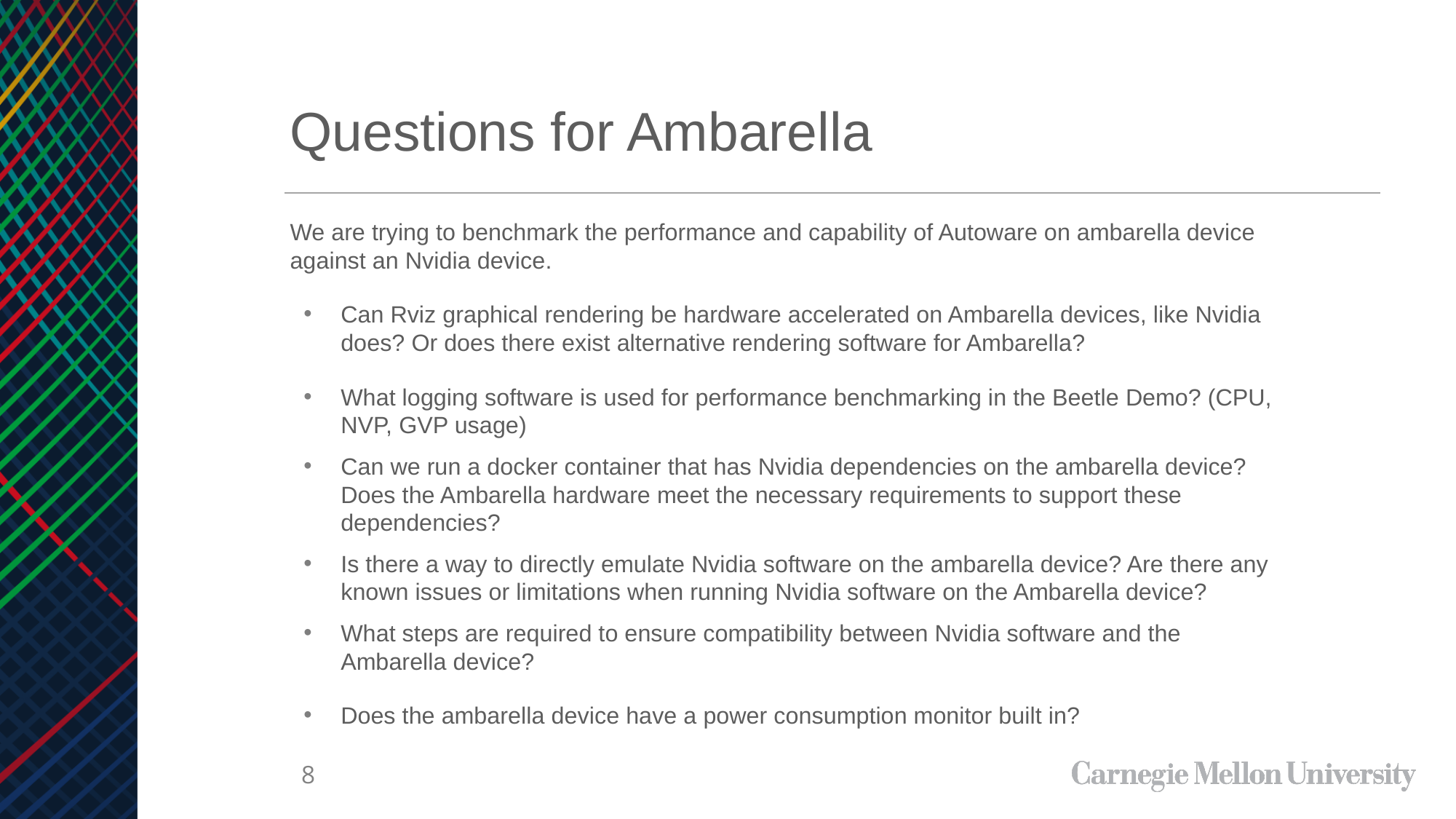

Questions for Ambarella
We are trying to benchmark the performance and capability of Autoware on ambarella device against an Nvidia device.
Can Rviz graphical rendering be hardware accelerated on Ambarella devices, like Nvidia does? Or does there exist alternative rendering software for Ambarella?
What logging software is used for performance benchmarking in the Beetle Demo? (CPU, NVP, GVP usage)
Can we run a docker container that has Nvidia dependencies on the ambarella device? Does the Ambarella hardware meet the necessary requirements to support these dependencies?
Is there a way to directly emulate Nvidia software on the ambarella device? Are there any known issues or limitations when running Nvidia software on the Ambarella device?
What steps are required to ensure compatibility between Nvidia software and the Ambarella device?
Does the ambarella device have a power consumption monitor built in?
8